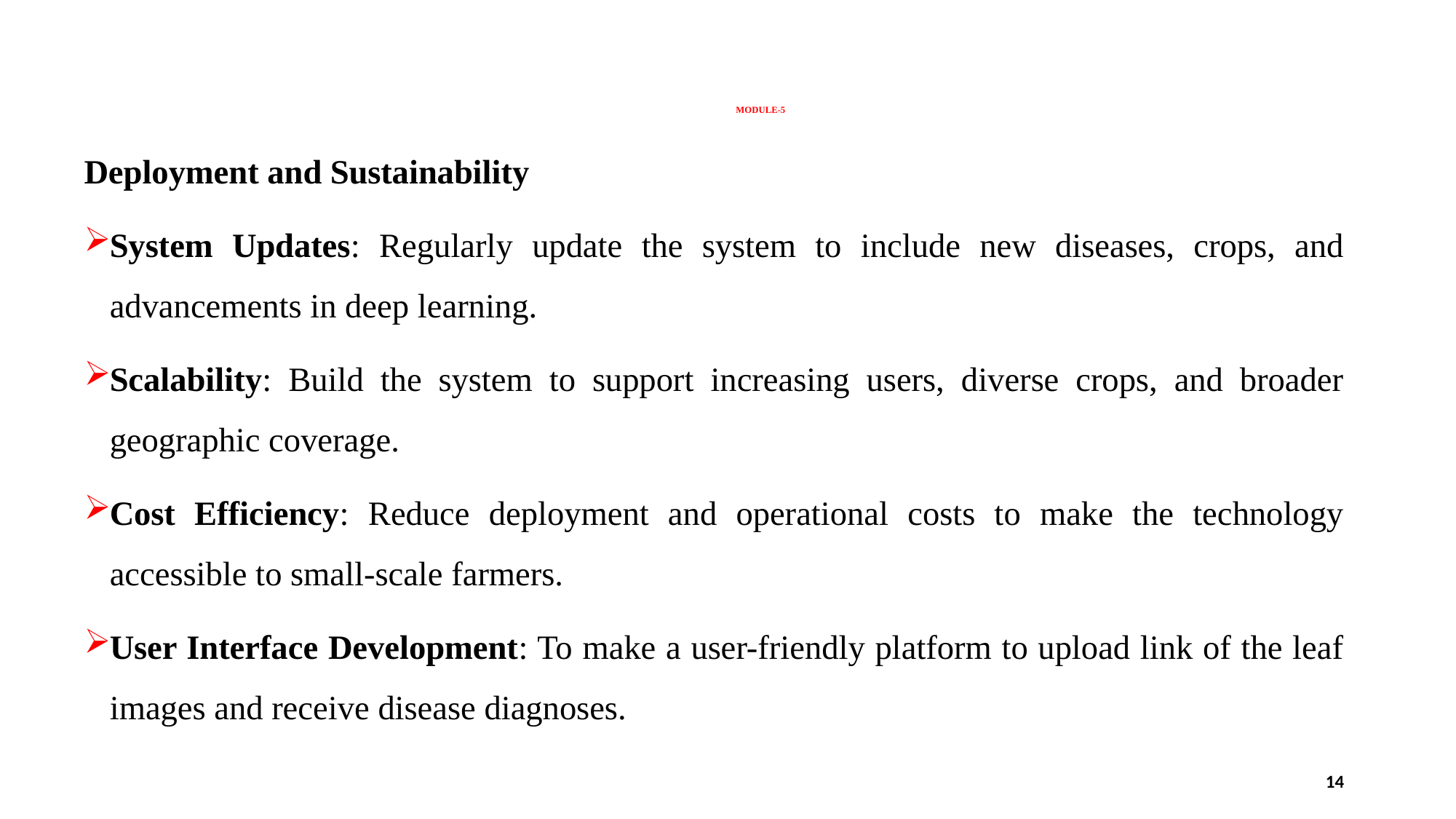

# MODULE-5
Deployment and Sustainability
System Updates: Regularly update the system to include new diseases, crops, and advancements in deep learning.
Scalability: Build the system to support increasing users, diverse crops, and broader geographic coverage.
Cost Efficiency: Reduce deployment and operational costs to make the technology accessible to small-scale farmers.
User Interface Development: To make a user-friendly platform to upload link of the leaf images and receive disease diagnoses.

14